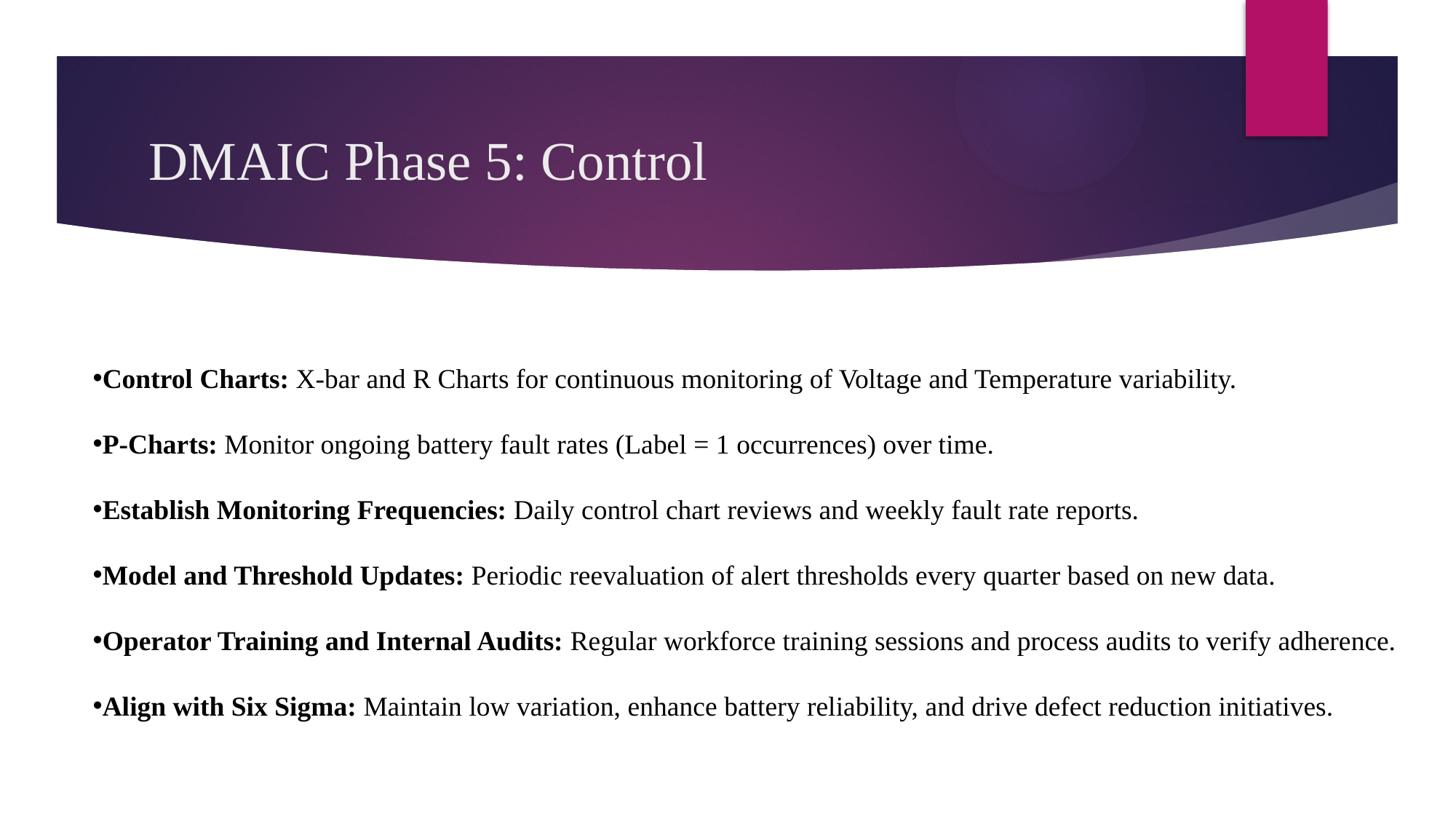

# DMAIC Phase 5: Control
Control Charts: X-bar and R Charts for continuous monitoring of Voltage and Temperature variability.

P-Charts: Monitor ongoing battery fault rates (Label = 1 occurrences) over time.

Establish Monitoring Frequencies: Daily control chart reviews and weekly fault rate reports.

Model and Threshold Updates: Periodic reevaluation of alert thresholds every quarter based on new data.

Operator Training and Internal Audits: Regular workforce training sessions and process audits to verify adherence.

Align with Six Sigma: Maintain low variation, enhance battery reliability, and drive defect reduction initiatives.